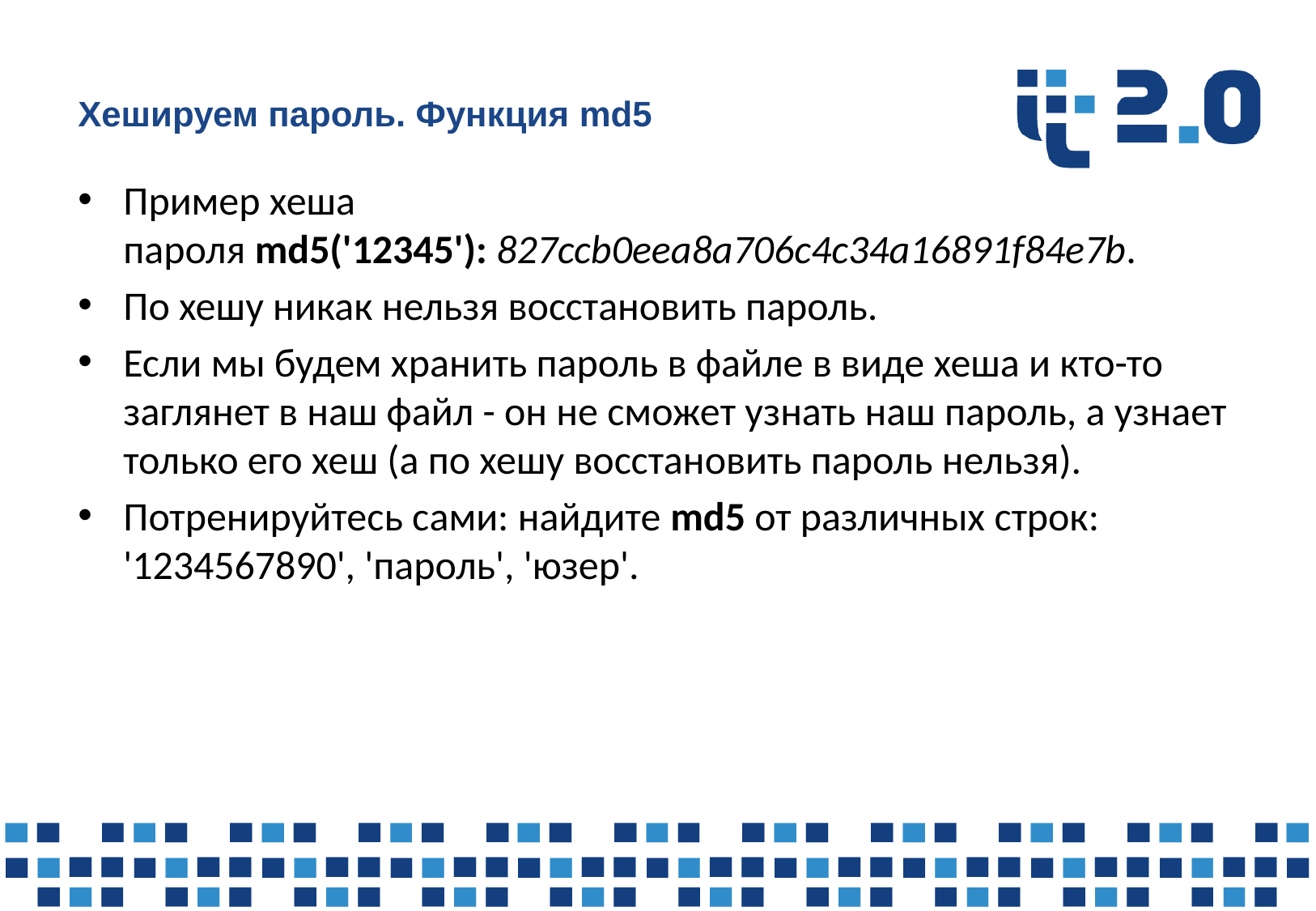

# Хешируем пароль. Функция md5
Пример хеша пароля md5('12345'): 827ccb0eea8a706c4c34a16891f84e7b.
По хешу никак нельзя восстановить пароль.
Если мы будем хранить пароль в файле в виде хеша и кто-то заглянет в наш файл - он не сможет узнать наш пароль, а узнает только его хеш (а по хешу восстановить пароль нельзя).
Потренируйтесь сами: найдите md5 от различных строк: '1234567890', 'пароль', 'юзер'.